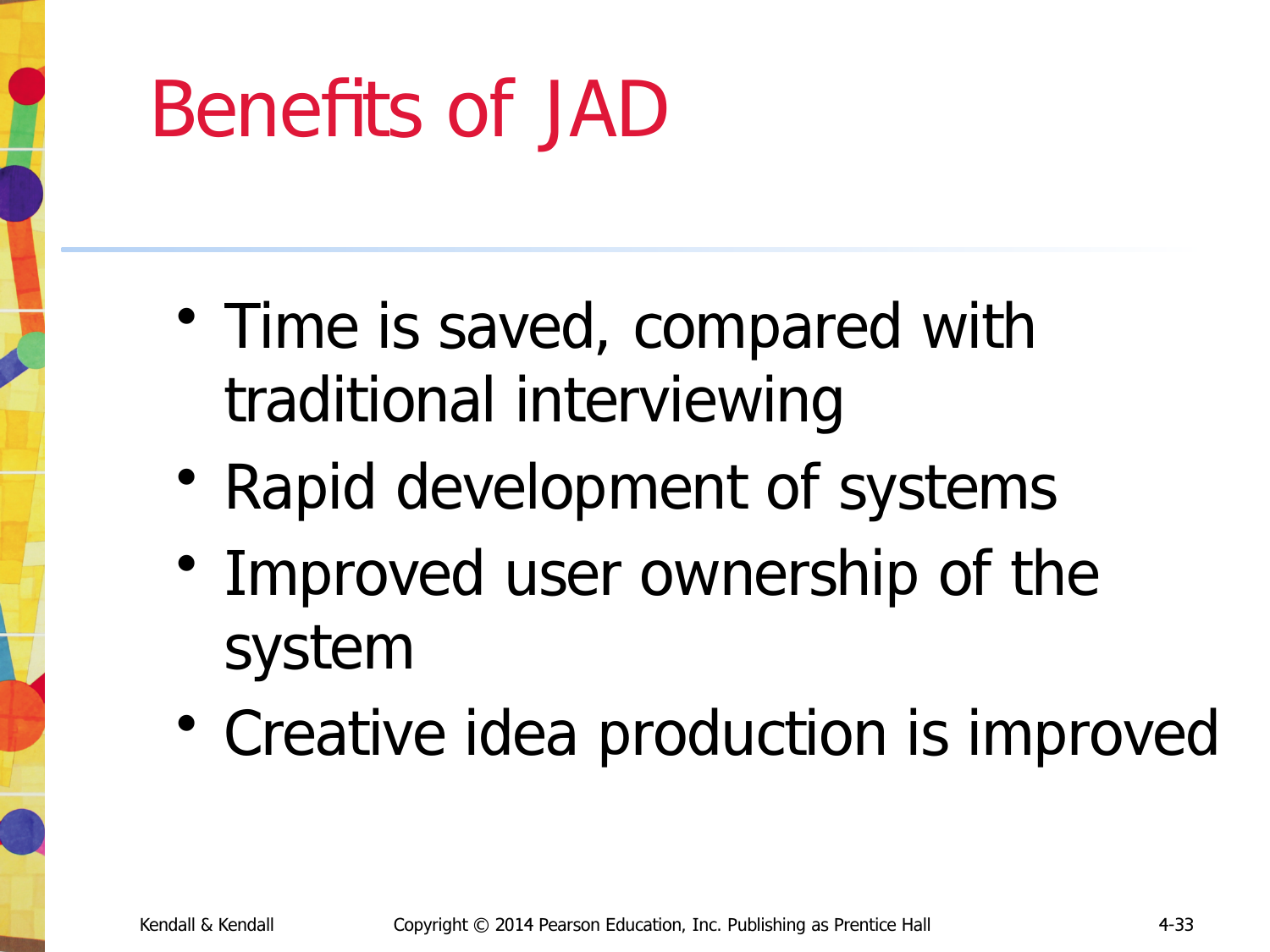

Benefits of JAD
Time is saved, compared with traditional interviewing
Rapid development of systems
Improved user ownership of the system
Creative idea production is improved
Kendall & Kendall	Copyright © 2014 Pearson Education, Inc. Publishing as Prentice Hall
4-33